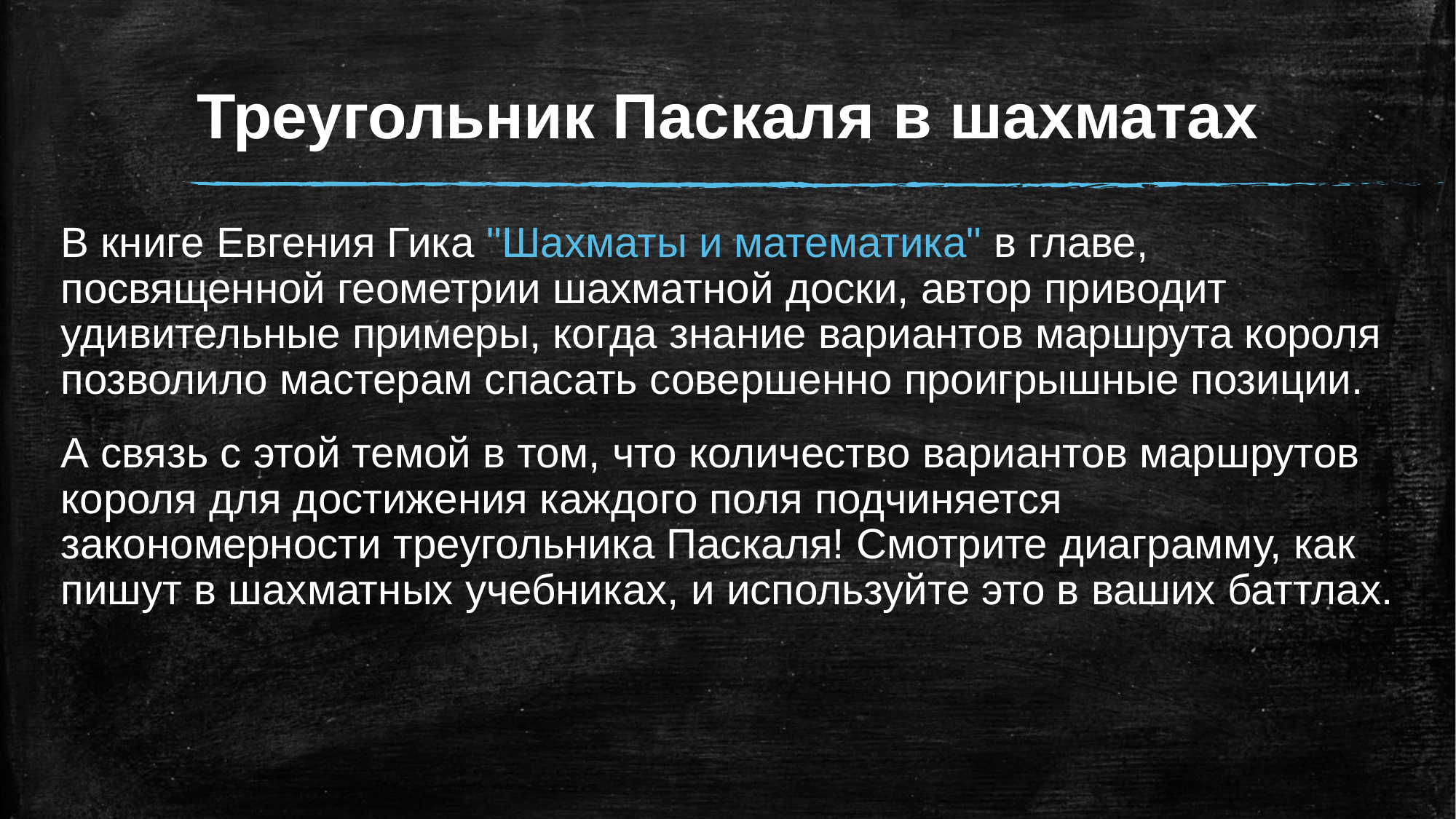

# Треугольник Паскаля в шахматах
В книге Евгения Гика "Шахматы и математика" в главе, посвященной геометрии шахматной доски, автор приводит удивительные примеры, когда знание вариантов маршрута короля позволило мастерам спасать совершенно проигрышные позиции.
А связь с этой темой в том, что количество вариантов маршрутов короля для достижения каждого поля подчиняется закономерности треугольника Паскаля! Смотрите диаграмму, как пишут в шахматных учебниках, и используйте это в ваших баттлах.